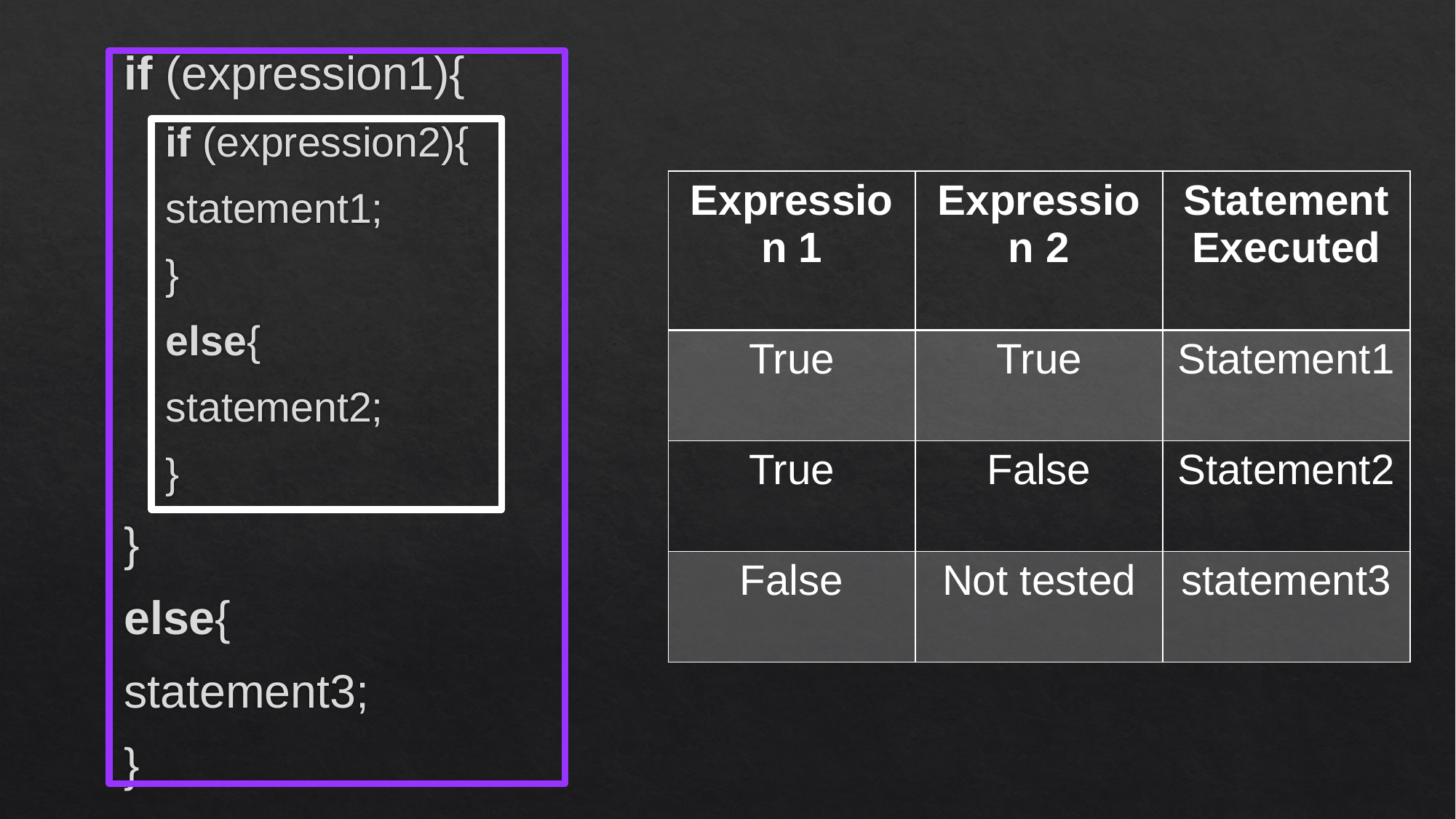

if (expression1){
if (expression2){
		statement1;
}
else{
		statement2;
}
}
else{
	statement3;
}

| Expression 1 | Expression 2 | Statement Executed |
| --- | --- | --- |
| True | True | Statement1 |
| True | False | Statement2 |
| False | Not tested | statement3 |